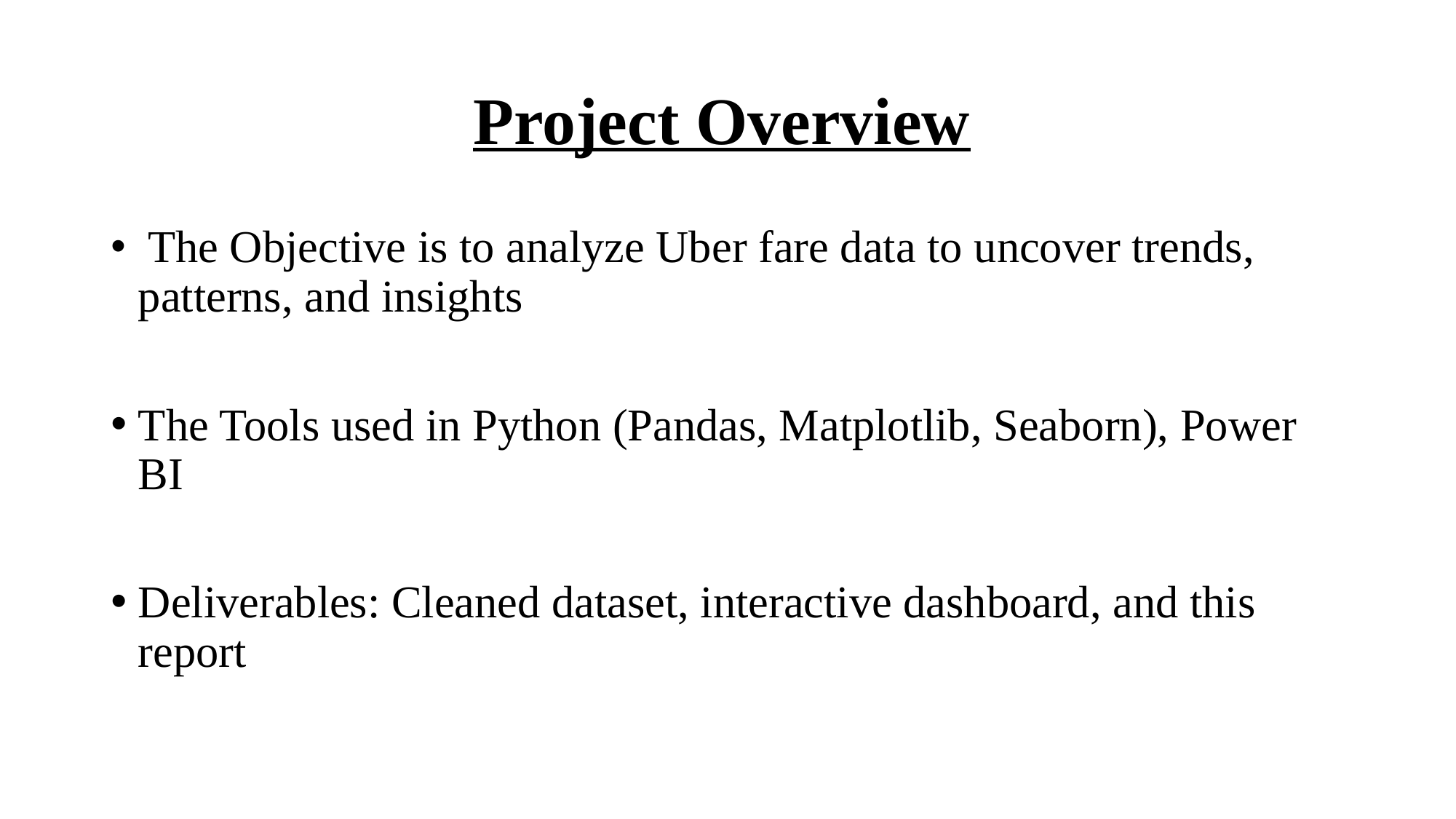

# Project Overview
 The Objective is to analyze Uber fare data to uncover trends, patterns, and insights

The Tools used in Python (Pandas, Matplotlib, Seaborn), Power BI

Deliverables: Cleaned dataset, interactive dashboard, and this report